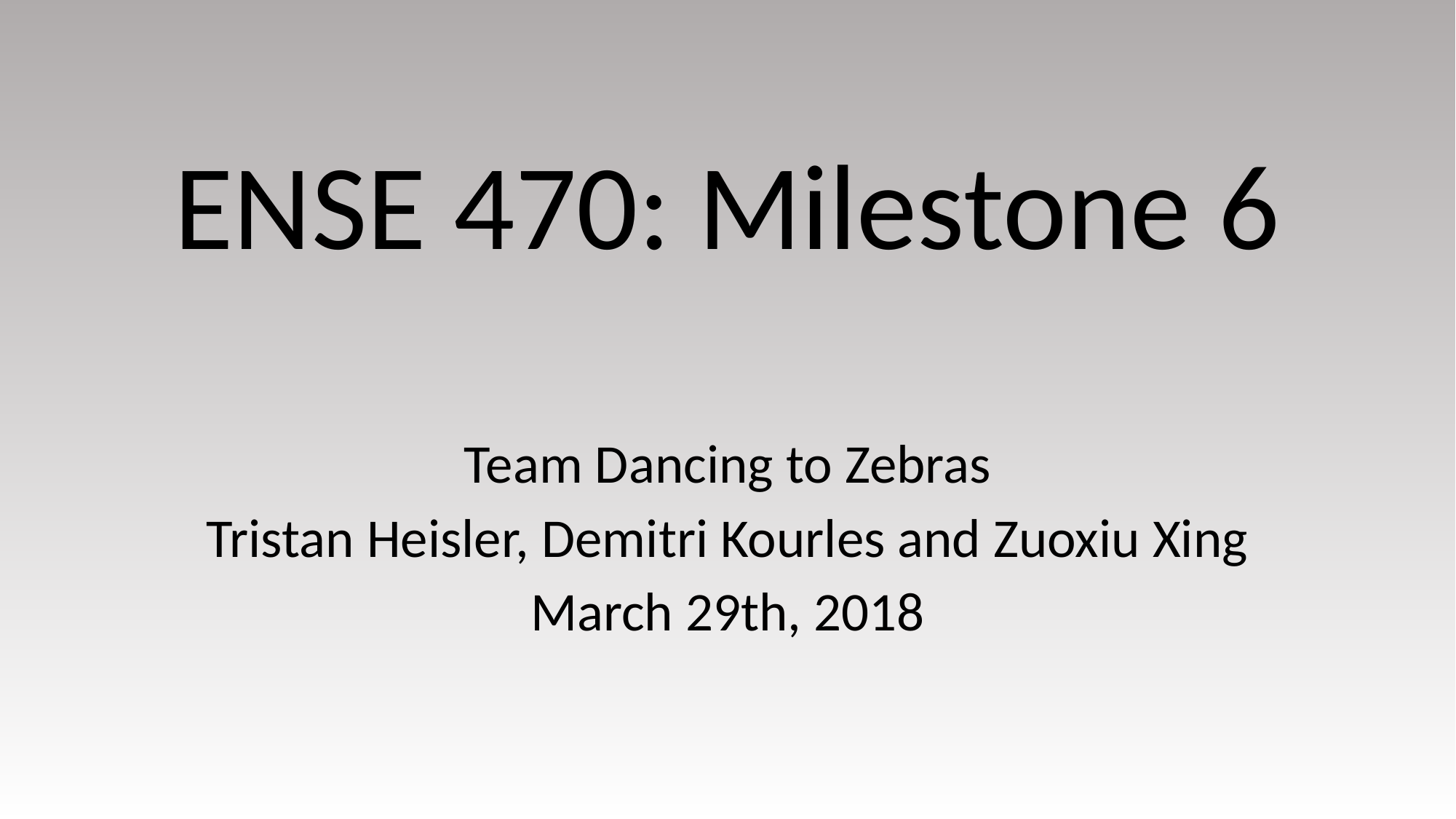

# ENSE 470: Milestone 6
Team Dancing to Zebras
Tristan Heisler, Demitri Kourles and Zuoxiu Xing
March 29th, 2018